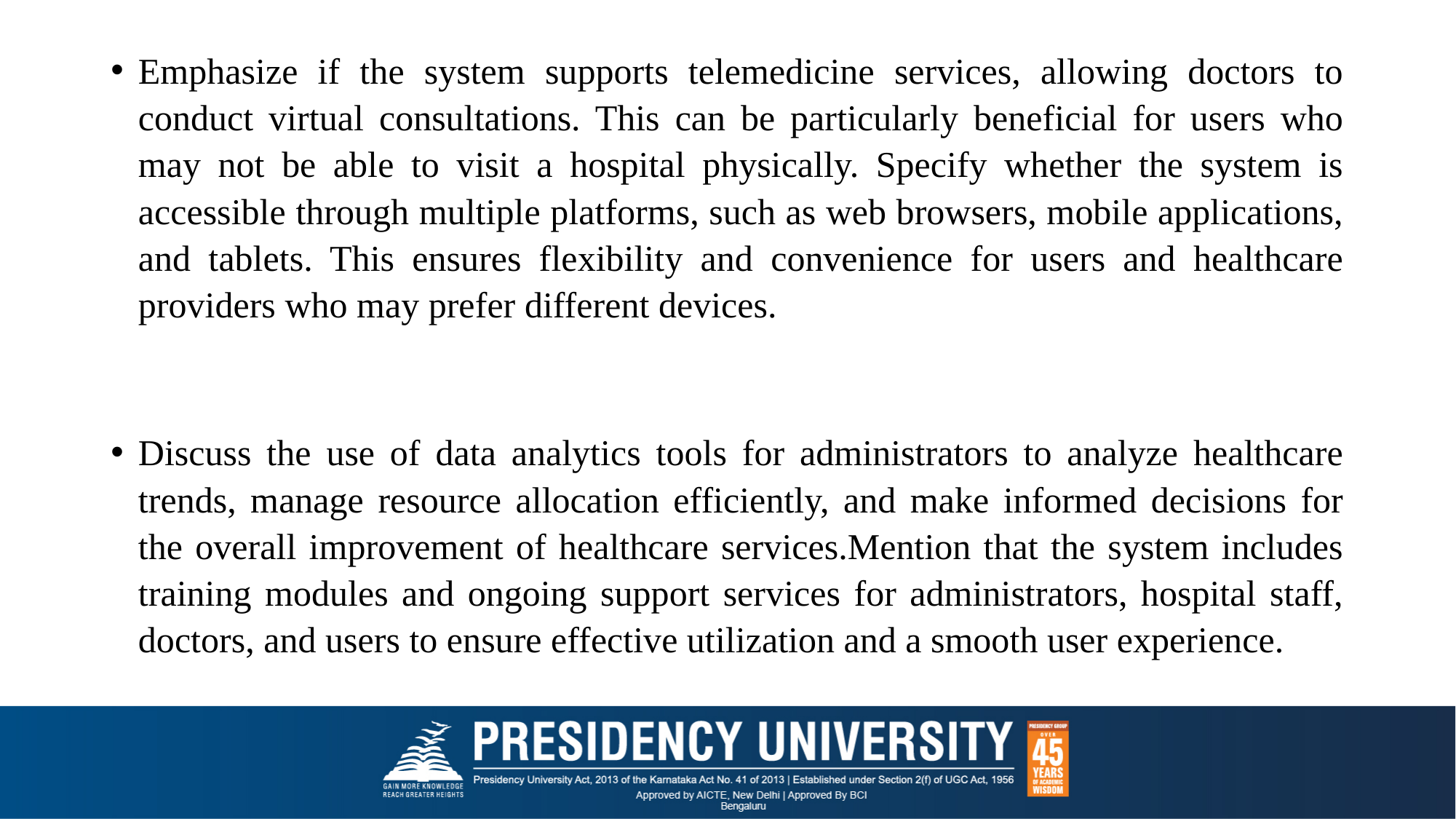

Emphasize if the system supports telemedicine services, allowing doctors to conduct virtual consultations. This can be particularly beneficial for users who may not be able to visit a hospital physically. Specify whether the system is accessible through multiple platforms, such as web browsers, mobile applications, and tablets. This ensures flexibility and convenience for users and healthcare providers who may prefer different devices.

Discuss the use of data analytics tools for administrators to analyze healthcare trends, manage resource allocation efficiently, and make informed decisions for the overall improvement of healthcare services.Mention that the system includes training modules and ongoing support services for administrators, hospital staff, doctors, and users to ensure effective utilization and a smooth user experience.